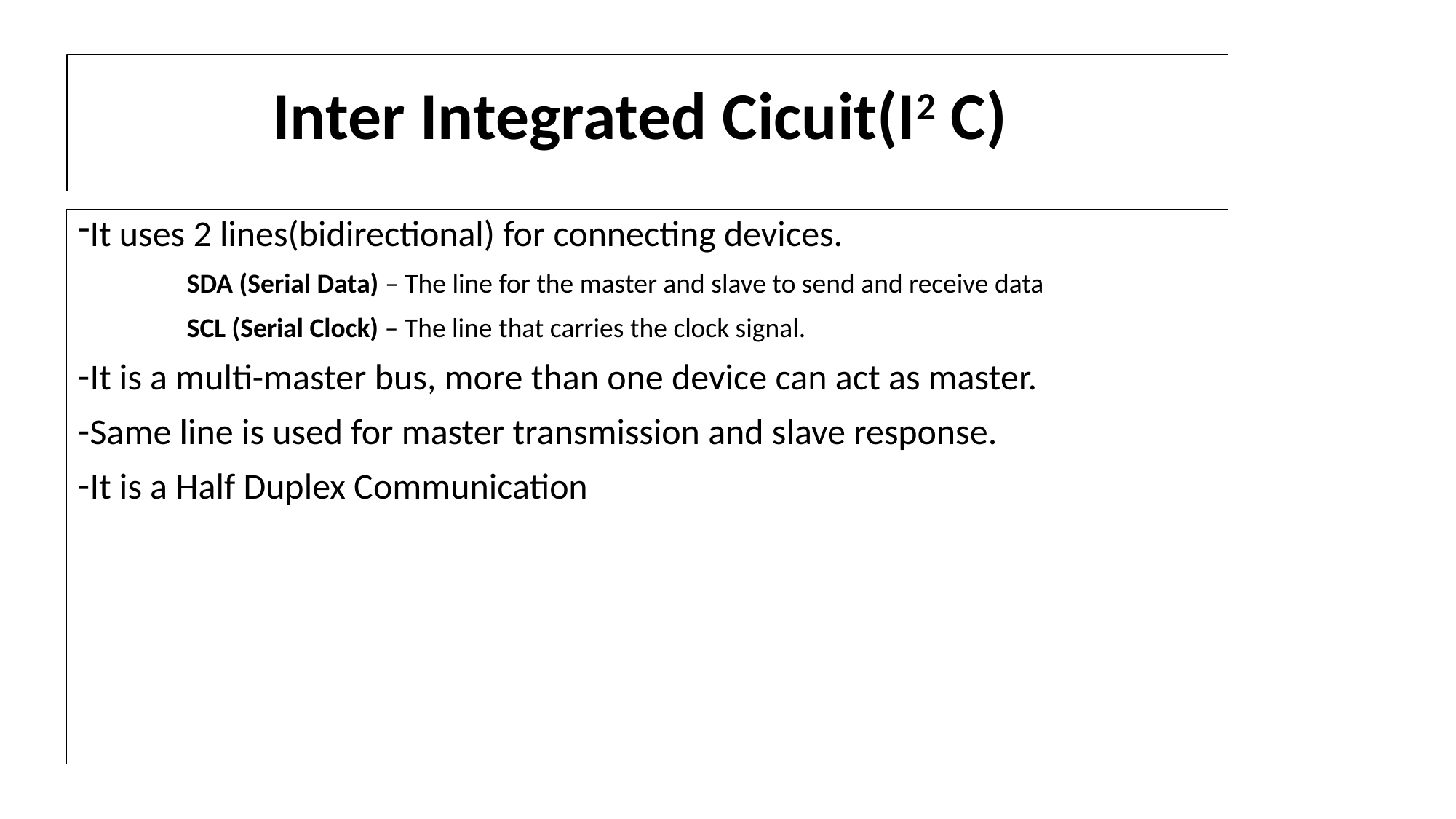

# Inter Integrated Cicuit(I2 C)
It uses 2 lines(bidirectional) for connecting devices.
	SDA (Serial Data) – The line for the master and slave to send and receive data
	SCL (Serial Clock) – The line that carries the clock signal.
It is a multi-master bus, more than one device can act as master.
Same line is used for master transmission and slave response.
It is a Half Duplex Communication